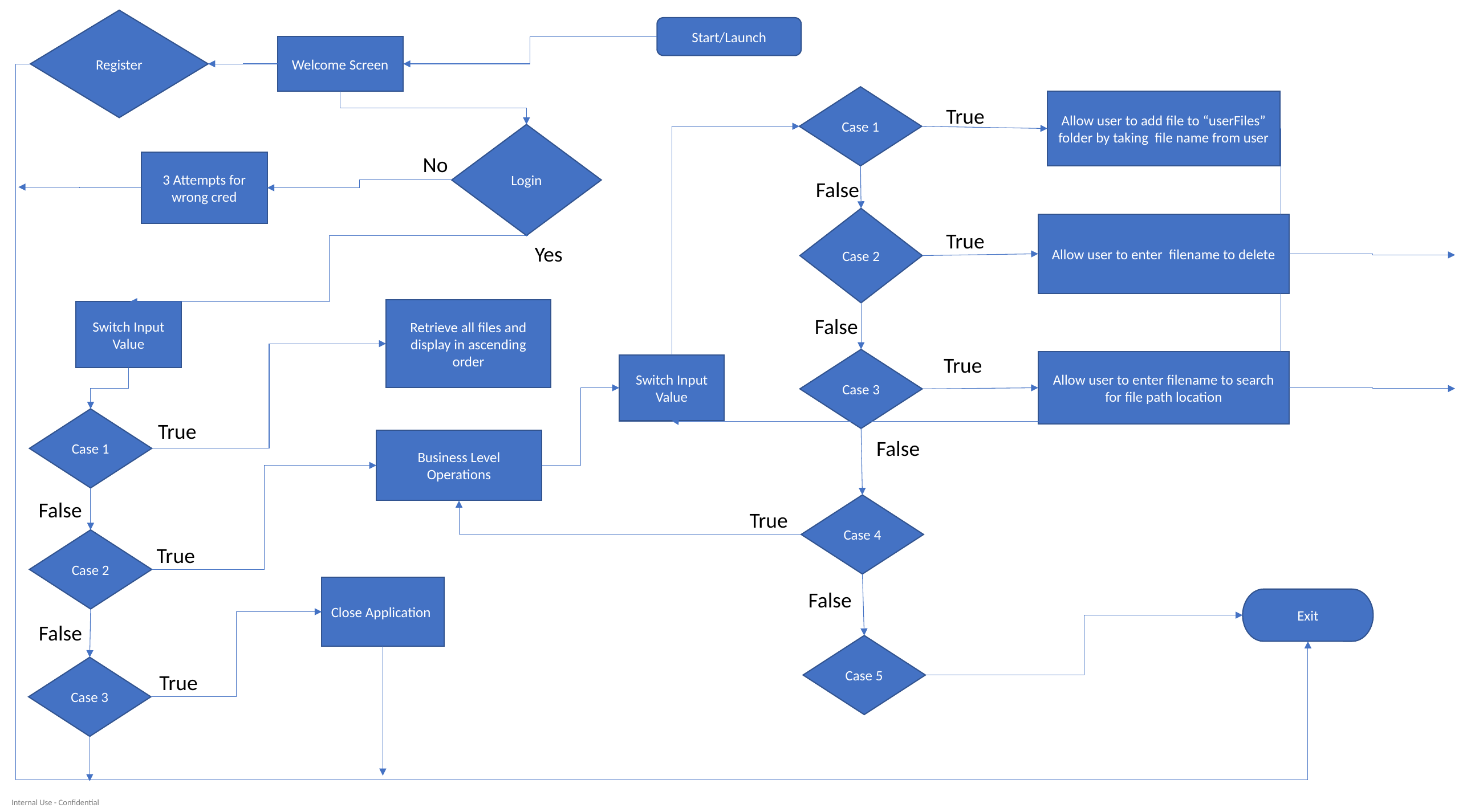

Register
Start/Launch
Welcome Screen
Case 1
Allow user to add file to “userFiles” folder by taking  file name from user
True
Login
No
3 Attempts for wrong cred
False
Case 2
Allow user to enter  filename to delete
True
Yes
Retrieve all files and display in ascending order
Switch Input
Value
False
True
Case 3
Allow user to enter filename to search for file path location
Switch Input
Value

Case 1
True
Business Level Operations
False
False
Case 4
True
Case 2
True
Close Application
False
Exit
False
Case 5
Case 3
True